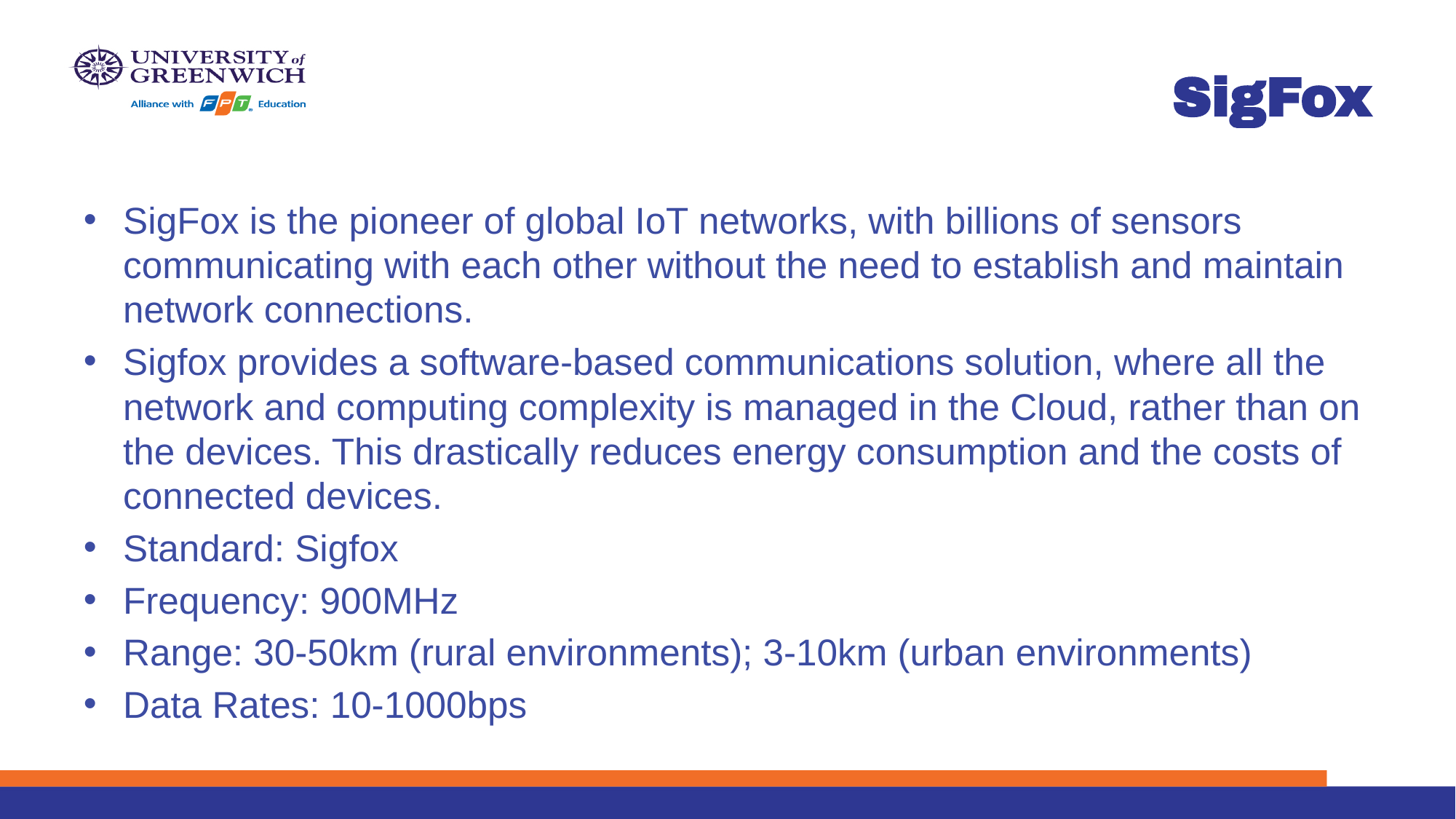

# SigFox
SigFox is the pioneer of global IoT networks, with billions of sensors communicating with each other without the need to establish and maintain network connections.
Sigfox provides a software-based communications solution, where all the network and computing complexity is managed in the Cloud, rather than on the devices. This drastically reduces energy consumption and the costs of connected devices.
Standard: Sigfox
Frequency: 900MHz
Range: 30-50km (rural environments); 3-10km (urban environments)
Data Rates: 10-1000bps